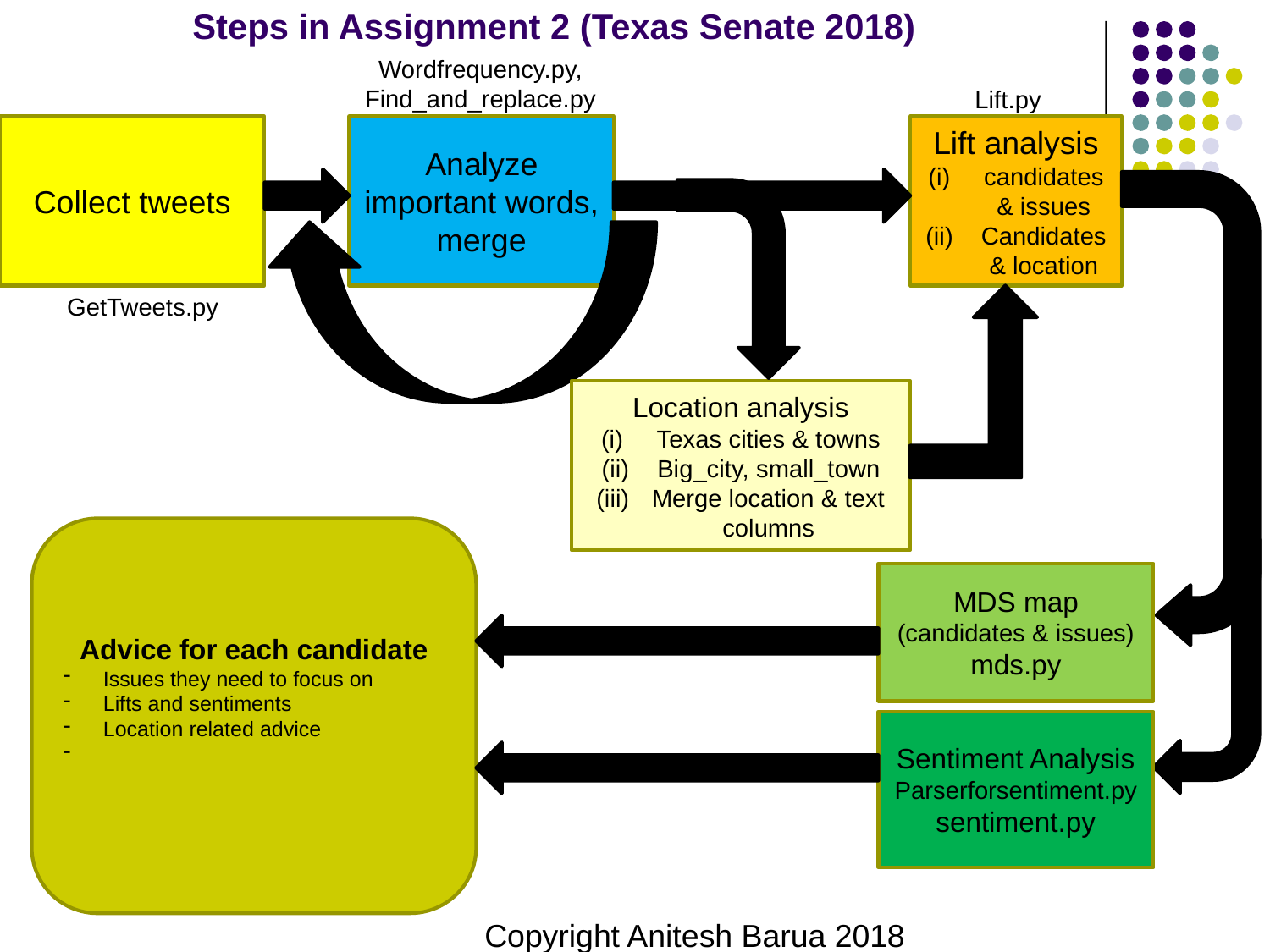

# Steps in Assignment 2 (Texas Senate 2018)
Wordfrequency.py,
Find_and_replace.py

Lift.py

Collect tweets
Analyze important words, merge

Lift analysis
candidates & issues
Candidates & location

GetTweets.py

Location analysis
Texas cities & towns
Big_city, small_town
Merge location & text columns

Advice for each candidate
Issues they need to focus on
Lifts and sentiments
Location related advice

MDS map (candidates & issues)
mds.py

Sentiment Analysis
Parserforsentiment.py
sentiment.py

Copyright Anitesh Barua 2018